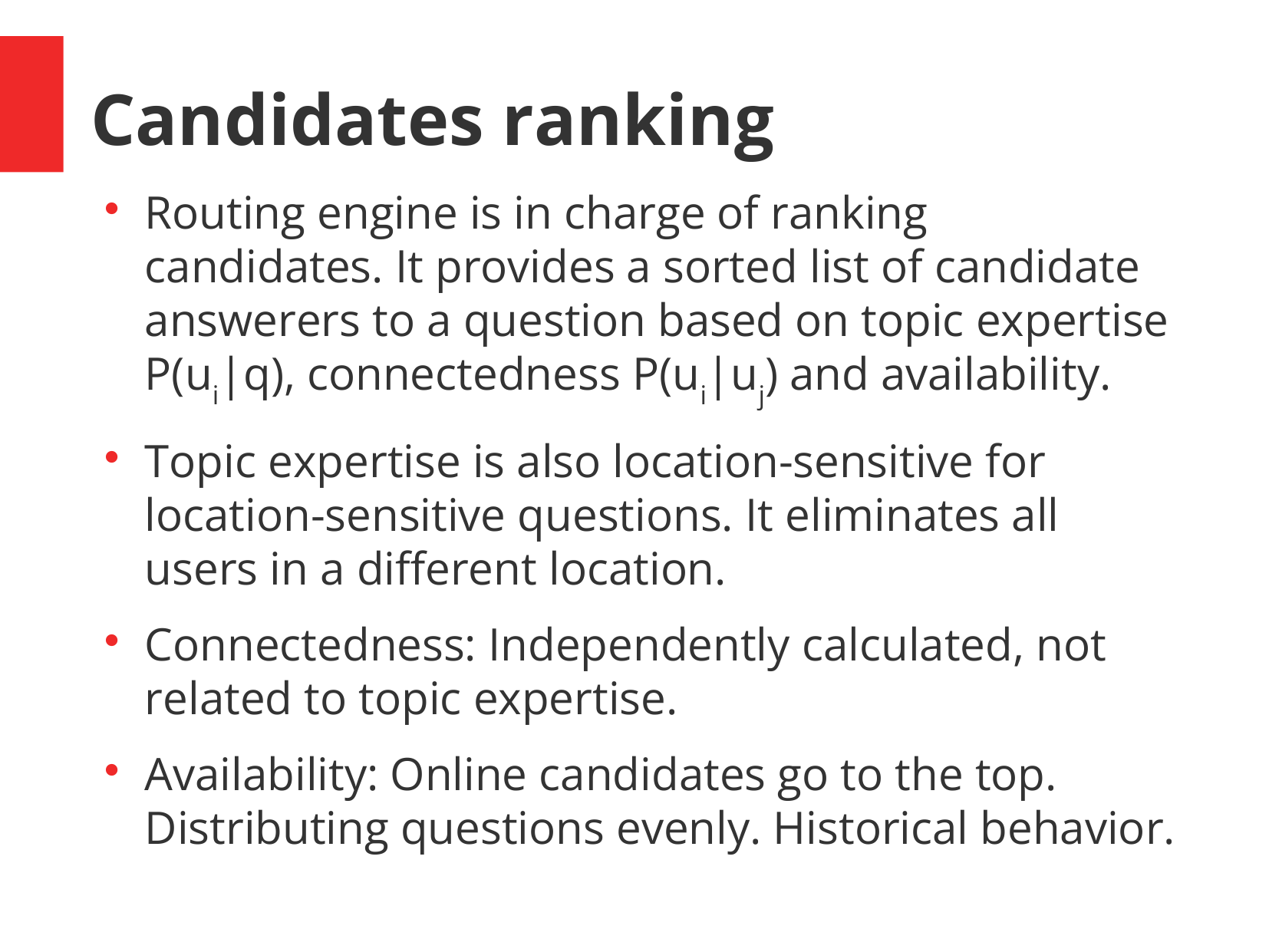

Candidates ranking
Routing engine is in charge of ranking candidates. It provides a sorted list of candidate answerers to a question based on topic expertise P(ui|q), connectedness P(ui|uj) and availability.
Topic expertise is also location-sensitive for location-sensitive questions. It eliminates all users in a different location.
Connectedness: Independently calculated, not related to topic expertise.
Availability: Online candidates go to the top. Distributing questions evenly. Historical behavior.